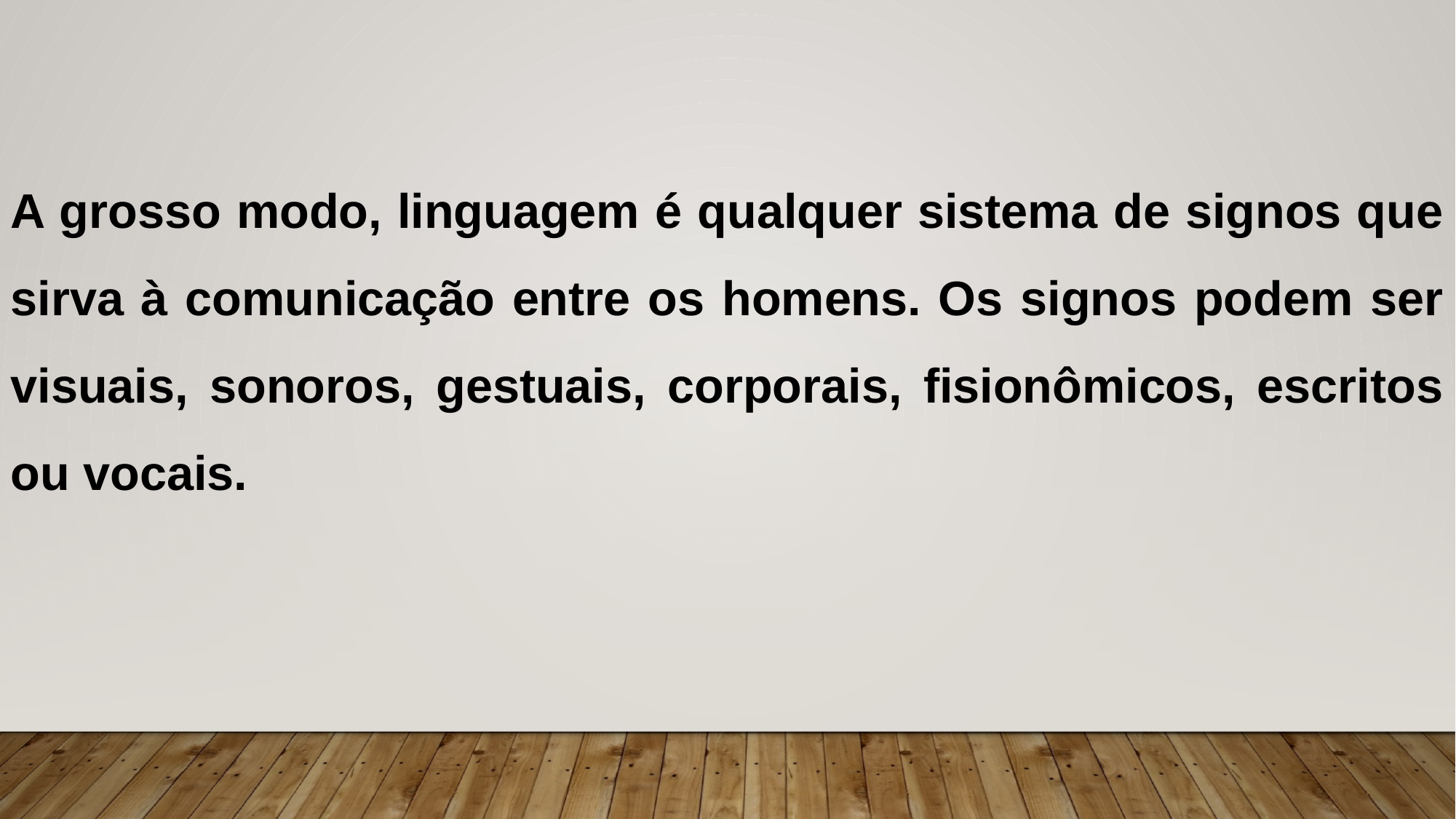

A grosso modo, linguagem é qualquer sistema de signos que sirva à comunicação entre os homens. Os signos podem ser visuais, sonoros, gestuais, corporais, fisionômicos, escritos ou vocais.